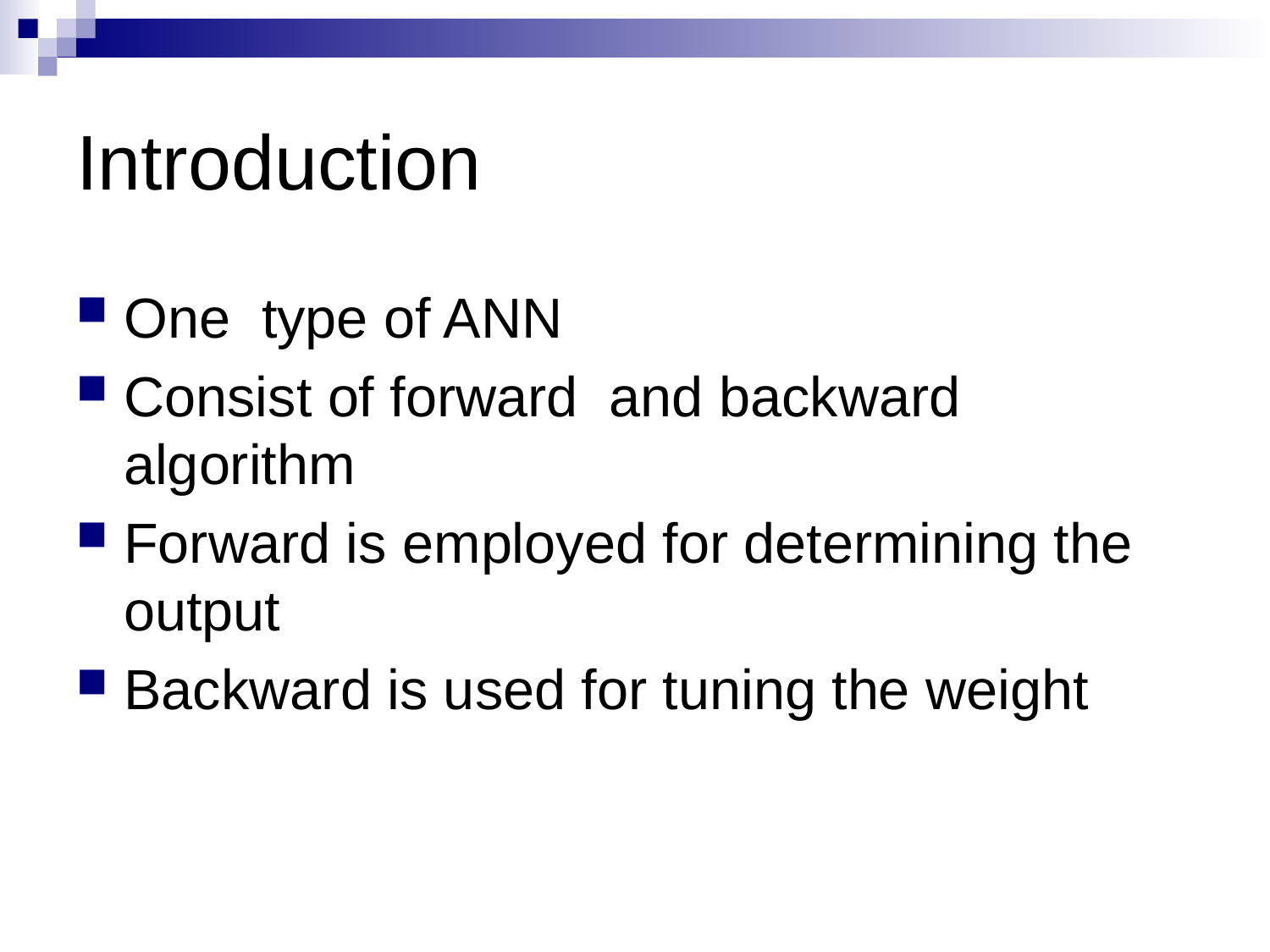

# Introduction
One  type of ANN
Consist of forward  and backward algorithm
Forward is employed for determining the output
Backward is used for tuning the weight